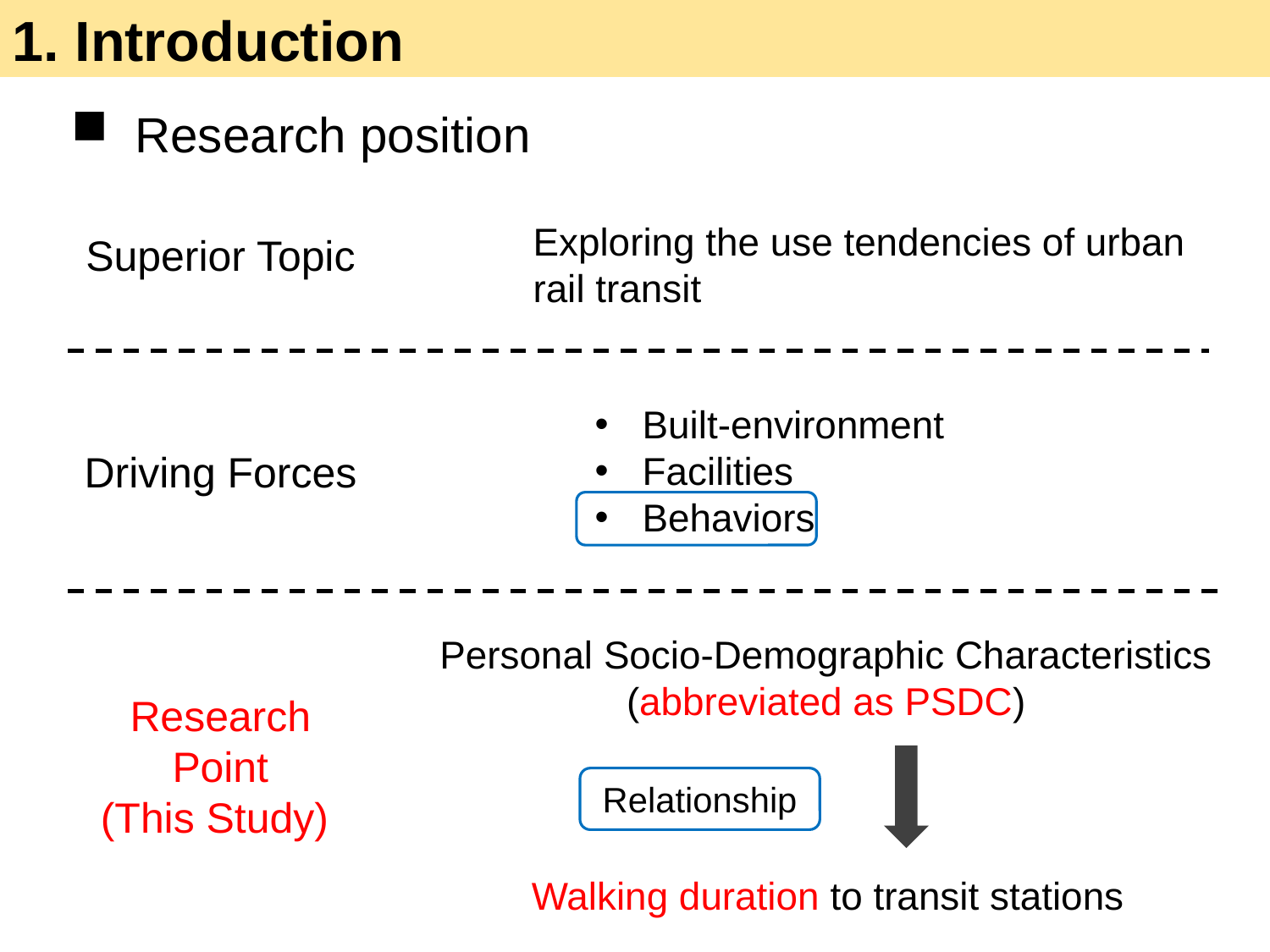

1. Introduction
Research position
Exploring the use tendencies of urban rail transit
Superior Topic
Built-environment
Facilities
Behaviors
Driving Forces

Personal Socio-Demographic Characteristics
(abbreviated as PSDC)
Research Point
(This Study)

Relationship
Walking duration to transit stations